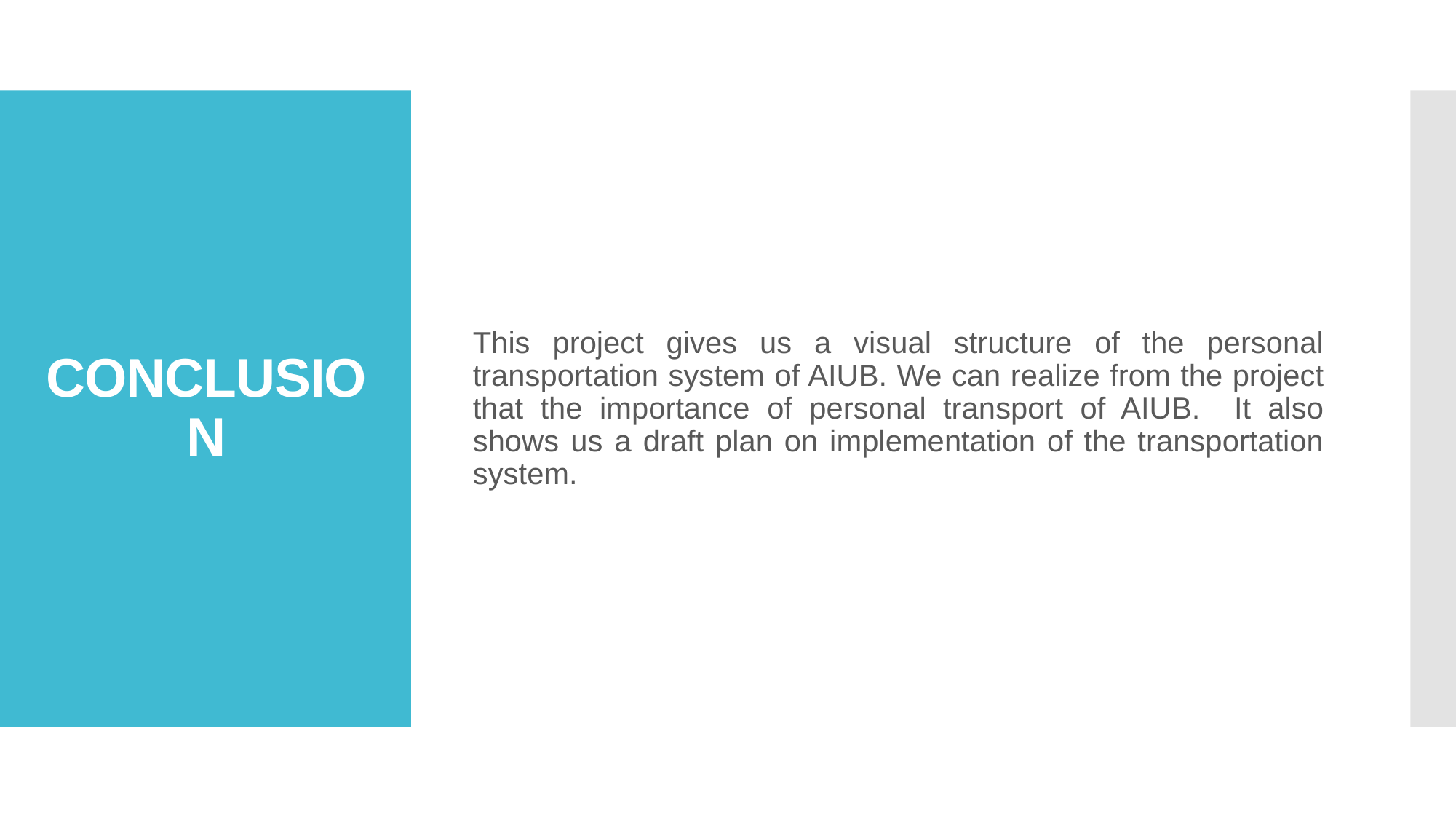

This project gives us a visual structure of the personal transportation system of AIUB. We can realize from the project that the importance of personal transport of AIUB.  It also shows us a draft plan on implementation of the transportation system.
# CONCLUSION